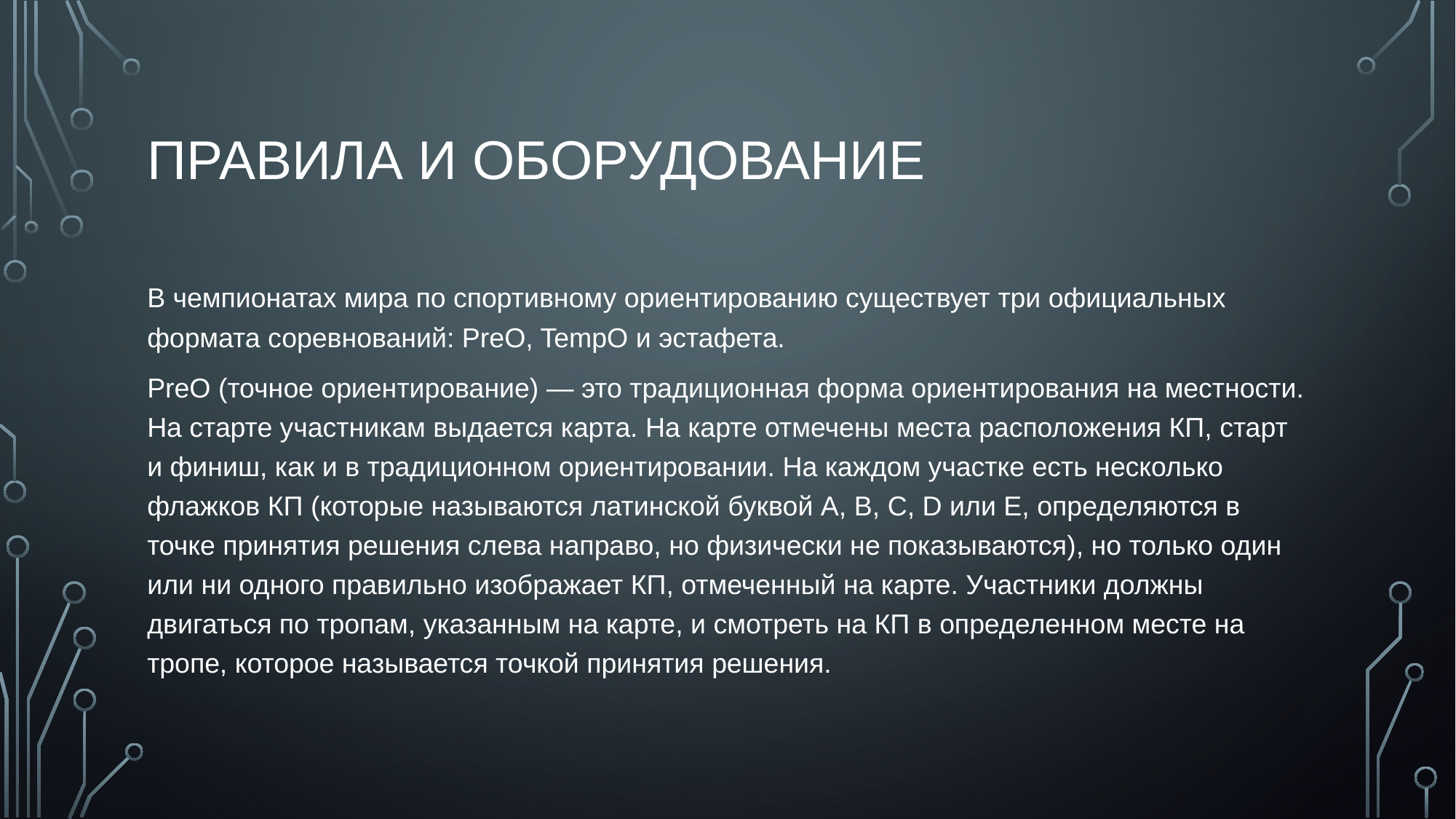

# Правила и оборудование
В чемпионатах мира по спортивному ориентированию существует три официальных формата соревнований: PreO, TempO и эстафета.
PreO (точное ориентирование) — это традиционная форма ориентирования на местности. На старте участникам выдается карта. На карте отмечены места расположения КП, старт и финиш, как и в традиционном ориентировании. На каждом участке есть несколько флажков КП (которые называются латинской буквой A, B, C, D или E, определяются в точке принятия решения слева направо, но физически не показываются), но только один или ни одного правильно изображает КП, отмеченный на карте. Участники должны двигаться по тропам, указанным на карте, и смотреть на КП в определенном месте на тропе, которое называется точкой принятия решения.